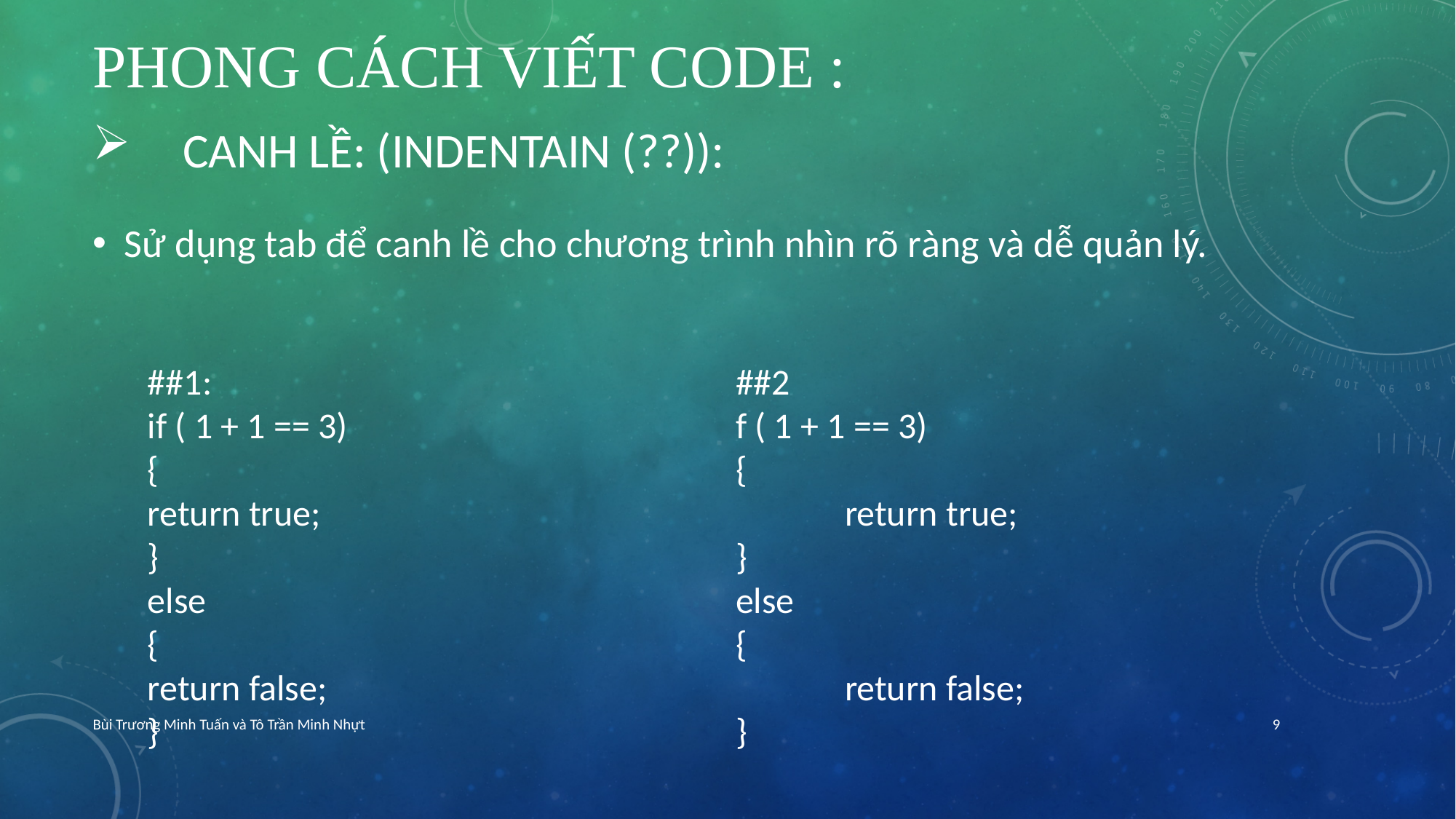

# PHONG CÁCH VIẾT CODE :
  Canh lề: (Indentain (??)):

Sử dụng tab để canh lề cho chương trình nhìn rõ ràng và dễ quản lý.

##1:
if ( 1 + 1 == 3)
{
return true;
}
else
{
return false;
}

##2 
f ( 1 + 1 == 3)
{
	return true;
}
else
{
	return false;
}
Bùi Trương Minh Tuấn và Tô Trần Minh Nhựt
9